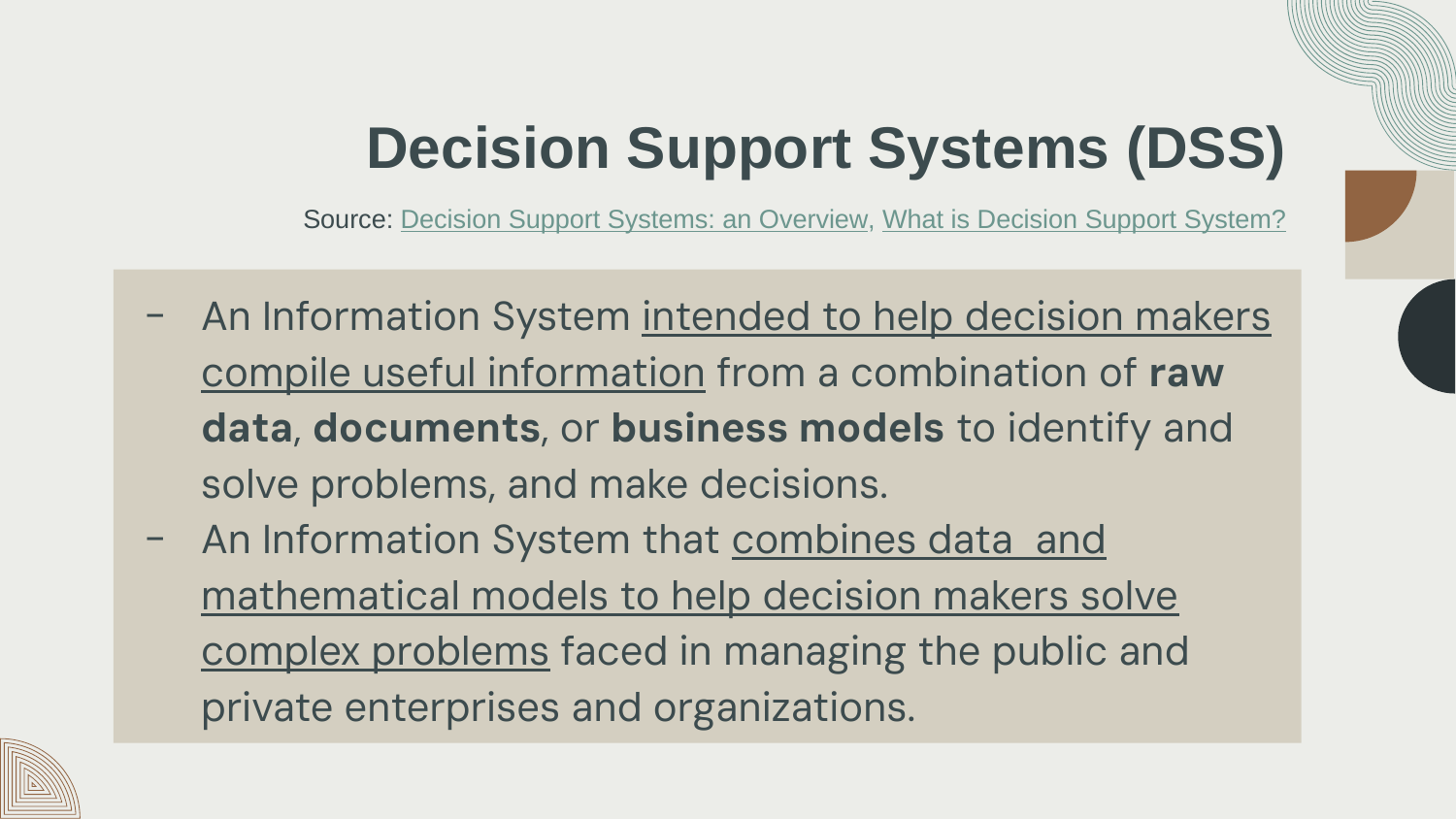

# Decision Support Systems (DSS)
Source: Decision Support Systems: an Overview, What is Decision Support System?
An Information System intended to help decision makers compile useful information from a combination of raw data, documents, or business models to identify and solve problems, and make decisions.
An Information System that combines data  and mathematical models to help decision makers solve complex problems faced in managing the public and private enterprises and organizations.